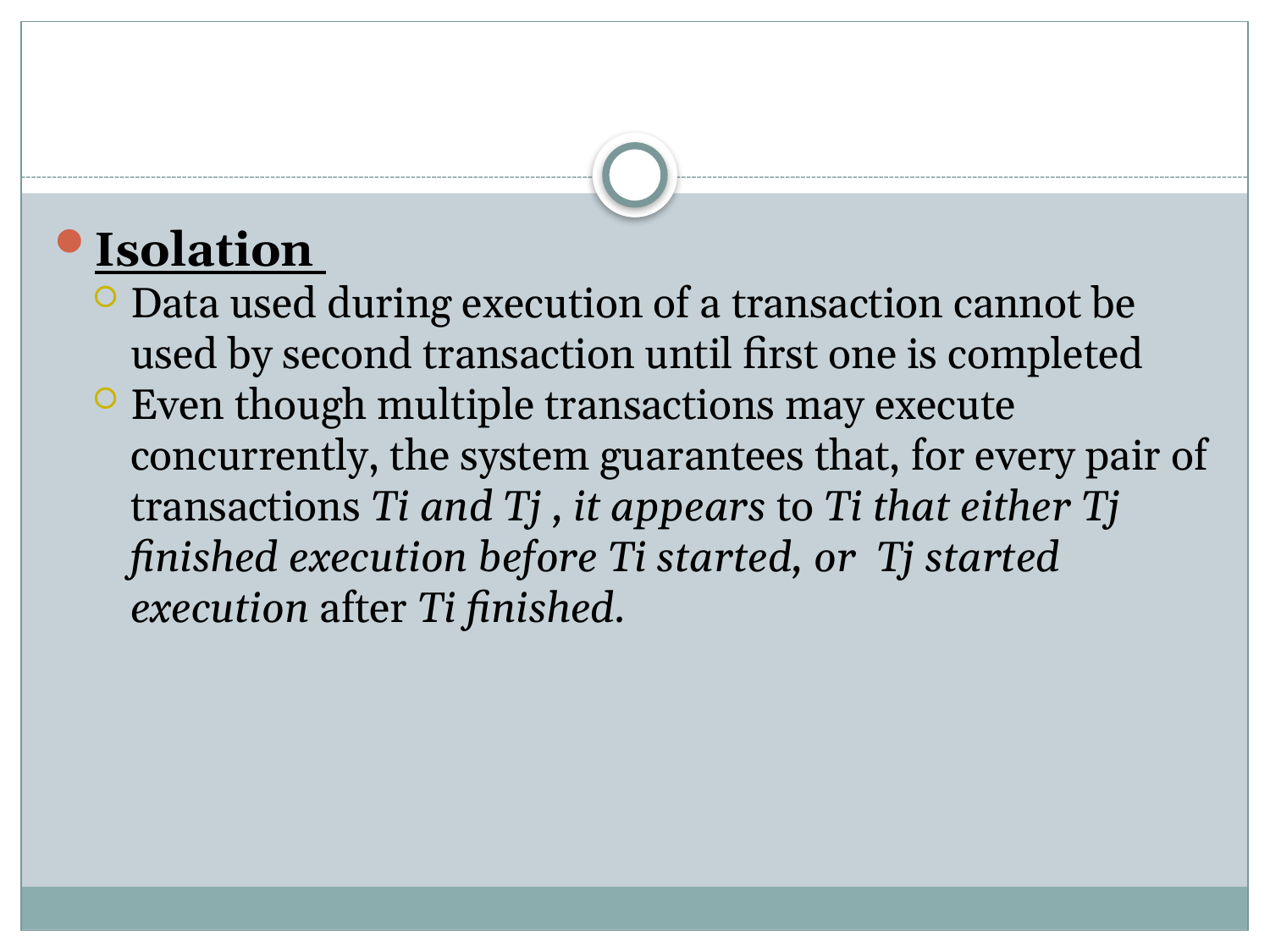

#
Isolation
Data used during execution of a transaction cannot be used by second transaction until first one is completed
Even though multiple transactions may execute concurrently, the system guarantees that, for every pair of transactions Ti and Tj , it appears to Ti that either Tj   finished execution before Ti started, or  Tj started execution after Ti finished.